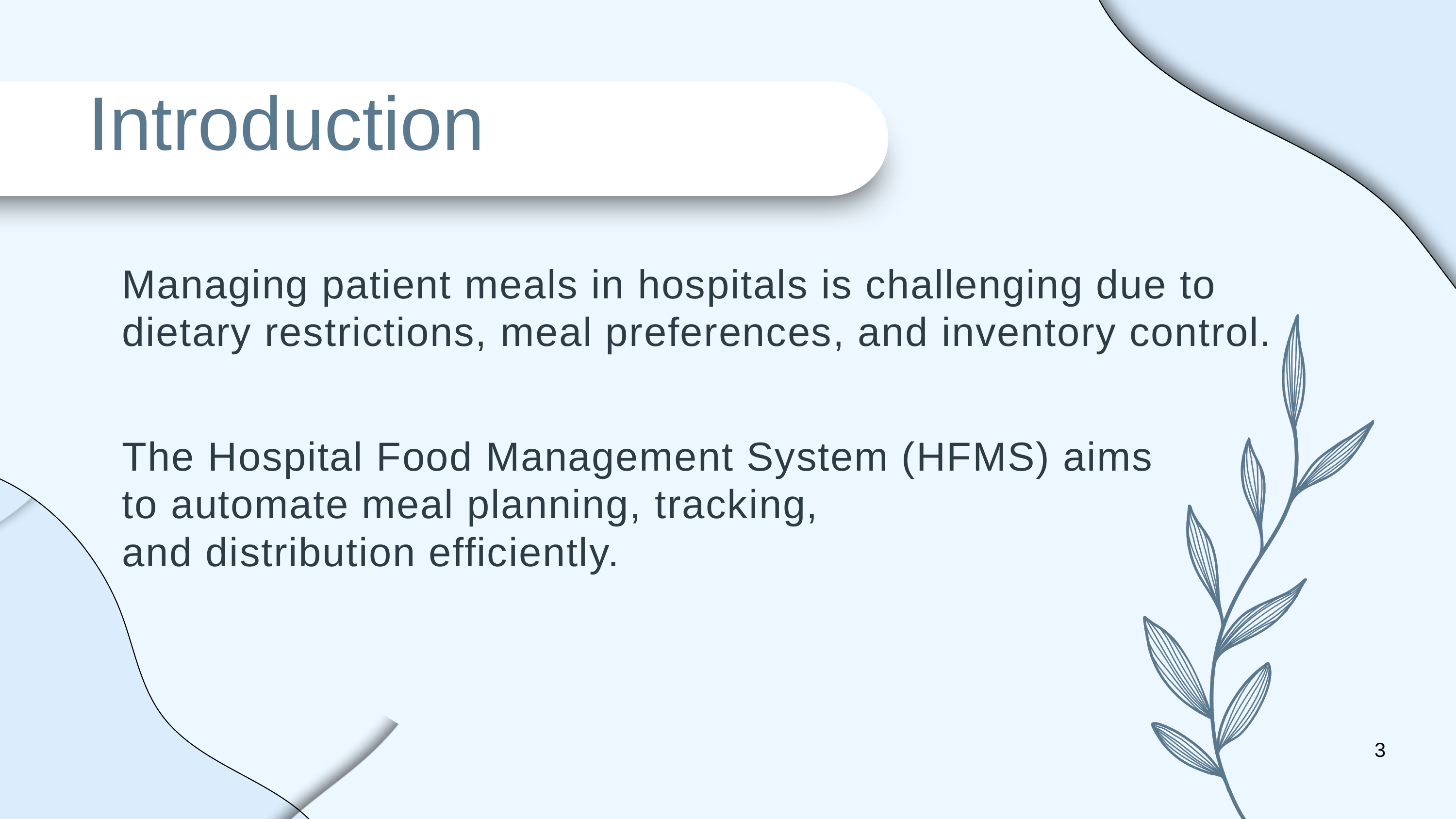

Introduction
Managing patient meals in hospitals is challenging due to dietary restrictions, meal preferences, and inventory control.

The Hospital Food Management System (HFMS) aims
to automate meal planning, tracking,
and distribution efficiently.

3